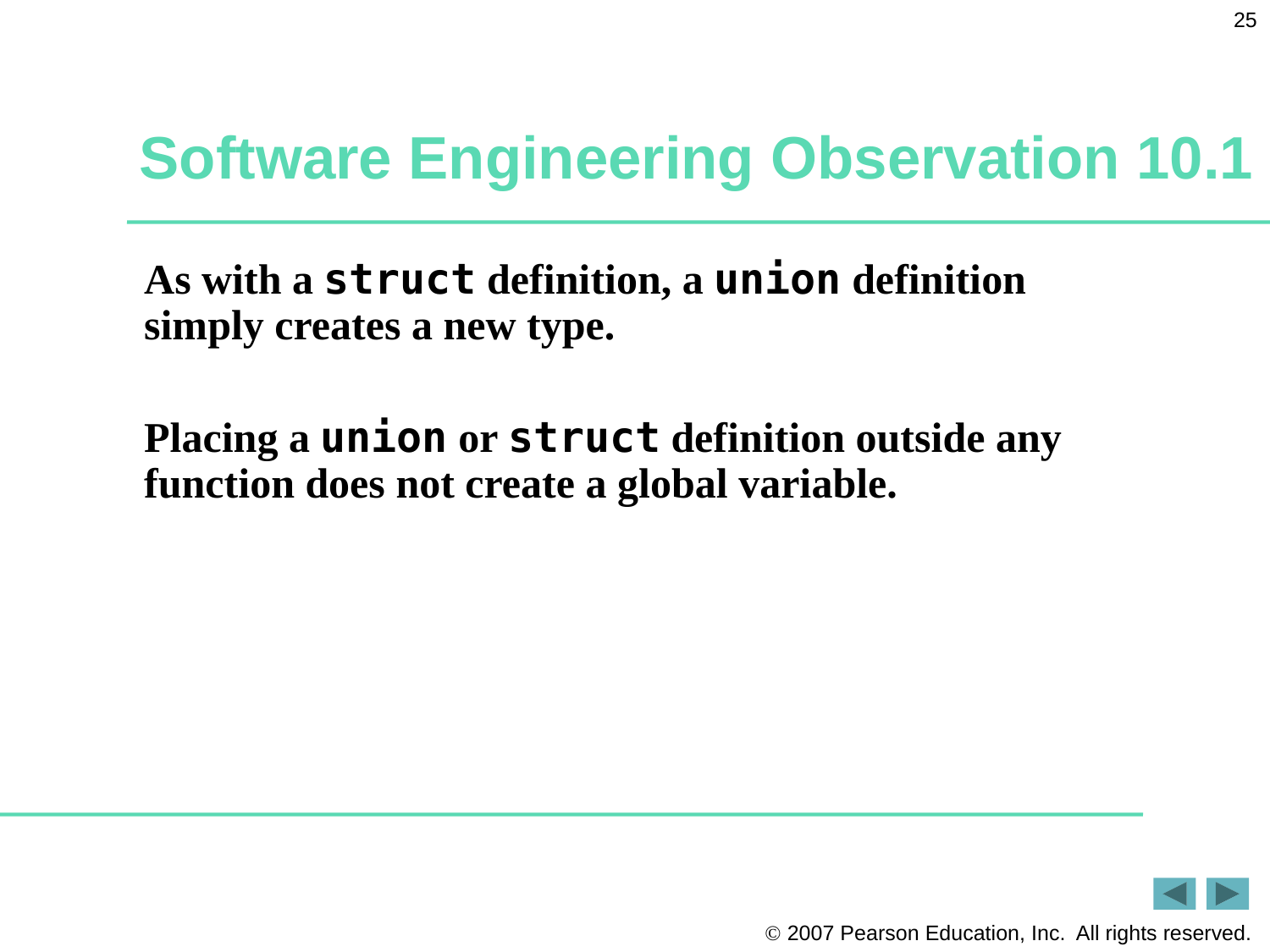

25
# Software Engineering Observation 10.1
As with a struct definition, a union definition simply creates a new type.

Placing a union or struct definition outside any function does not create a global variable.